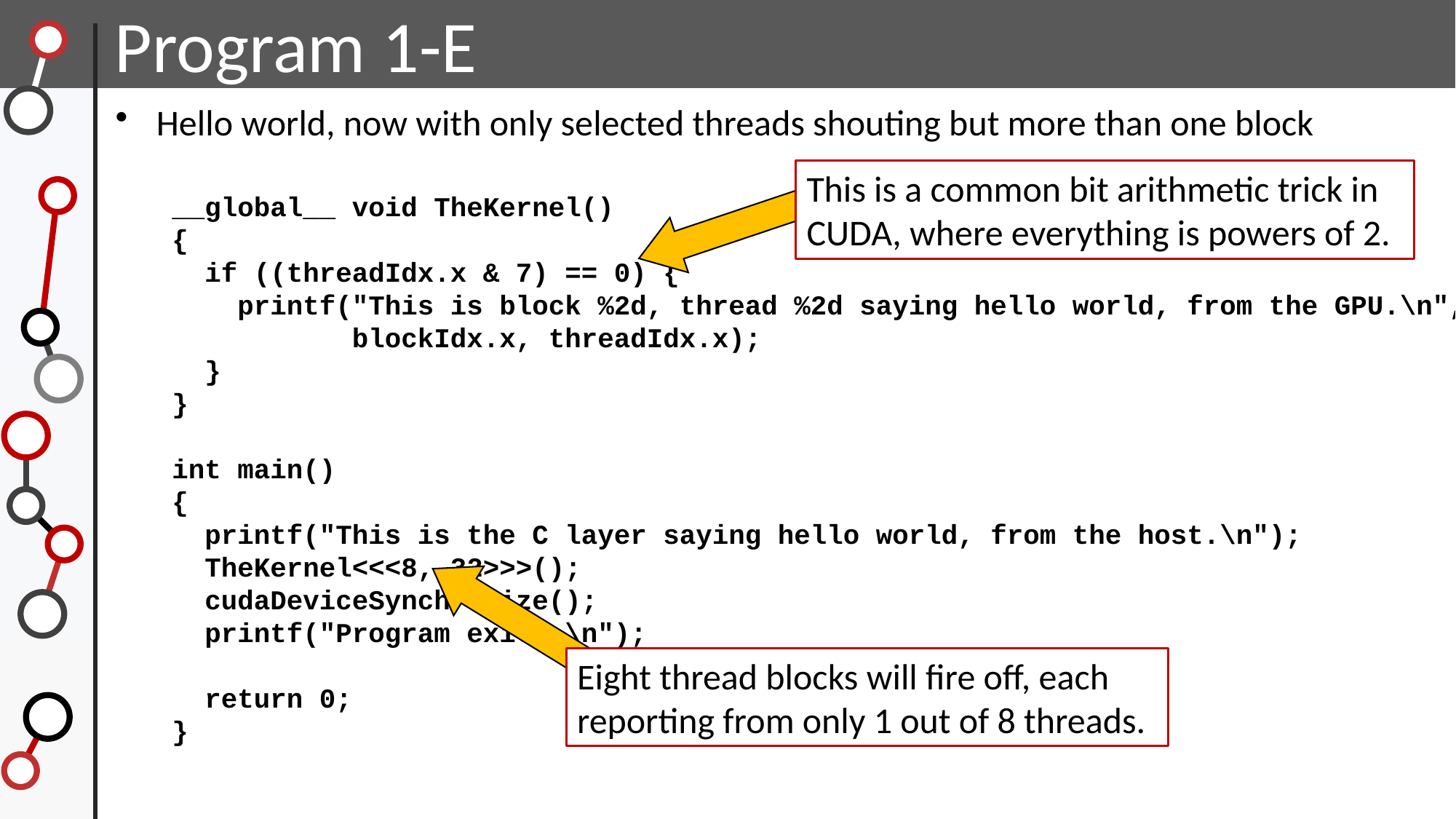

Program 1-E

Hello world, now with only selected threads shouting but more than one block

This is a common bit arithmetic trick in CUDA, where everything is powers of 2.

__global__ void TheKernel()
{
  if ((threadIdx.x & 7) == 0) {
    printf("This is block %2d, thread %2d saying hello world, from the GPU.\n",
           blockIdx.x, threadIdx.x);
  }
}

int main()
{
  printf("This is the C layer saying hello world, from the host.\n");
  TheKernel<<<8, 32>>>();
  cudaDeviceSynchronize();
  printf("Program exits.\n");

  return 0;
}

Eight thread blocks will fire off, each reporting from only 1 out of 8 threads.